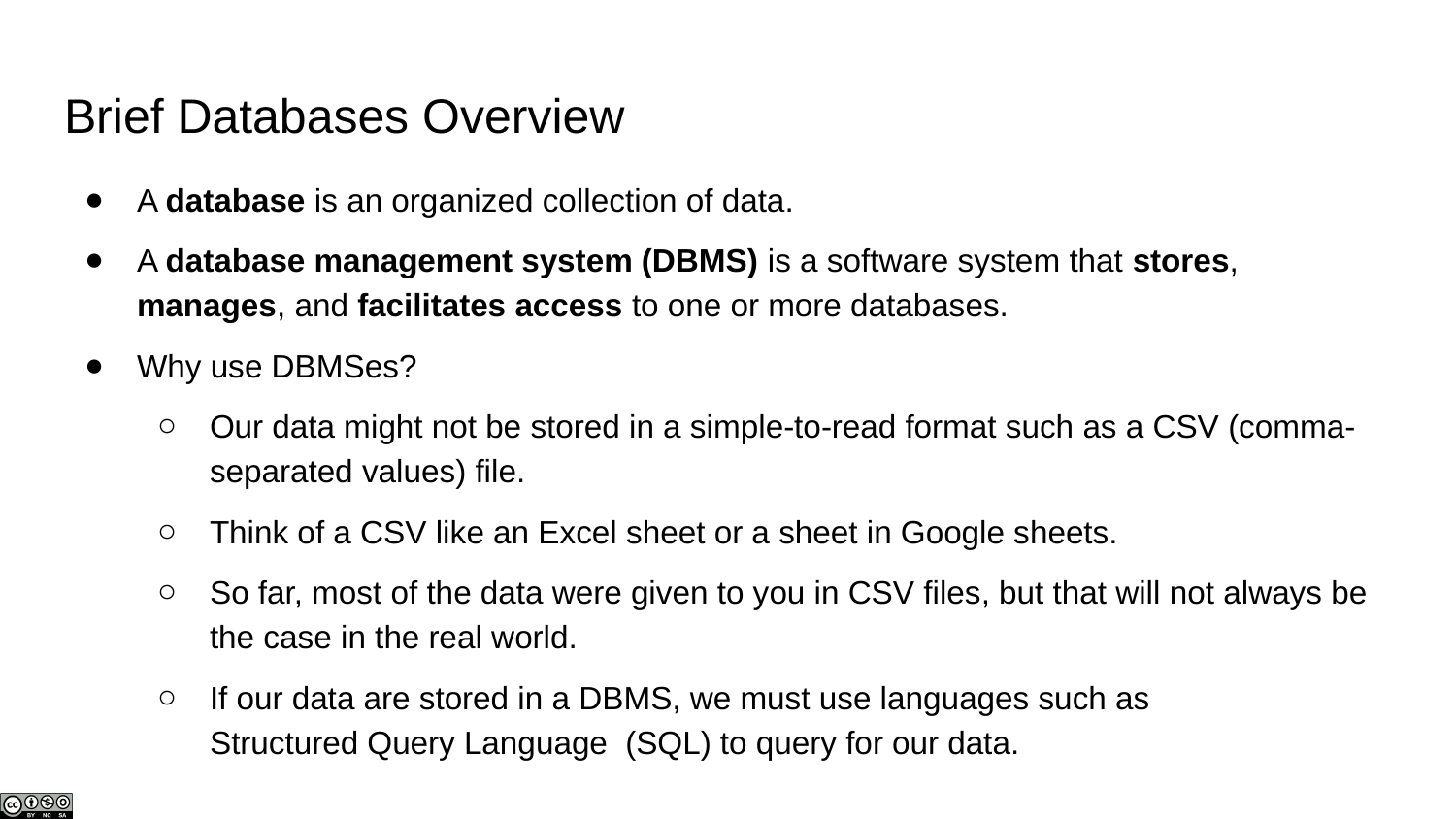

# Brief Databases Overview

A database is an organized collection of data.
A database management system (DBMS) is a software system that stores, manages, and facilitates access to one or more databases.
Why use DBMSes?
Our data might not be stored in a simple-to-read format such as a CSV (comma-separated values) file.
Think of a CSV like an Excel sheet or a sheet in Google sheets.
So far, most of the data were given to you in CSV files, but that will not always be the case in the real world.
If our data are stored in a DBMS, we must use languages such as
Structured Query Language  (SQL) to query for our data.